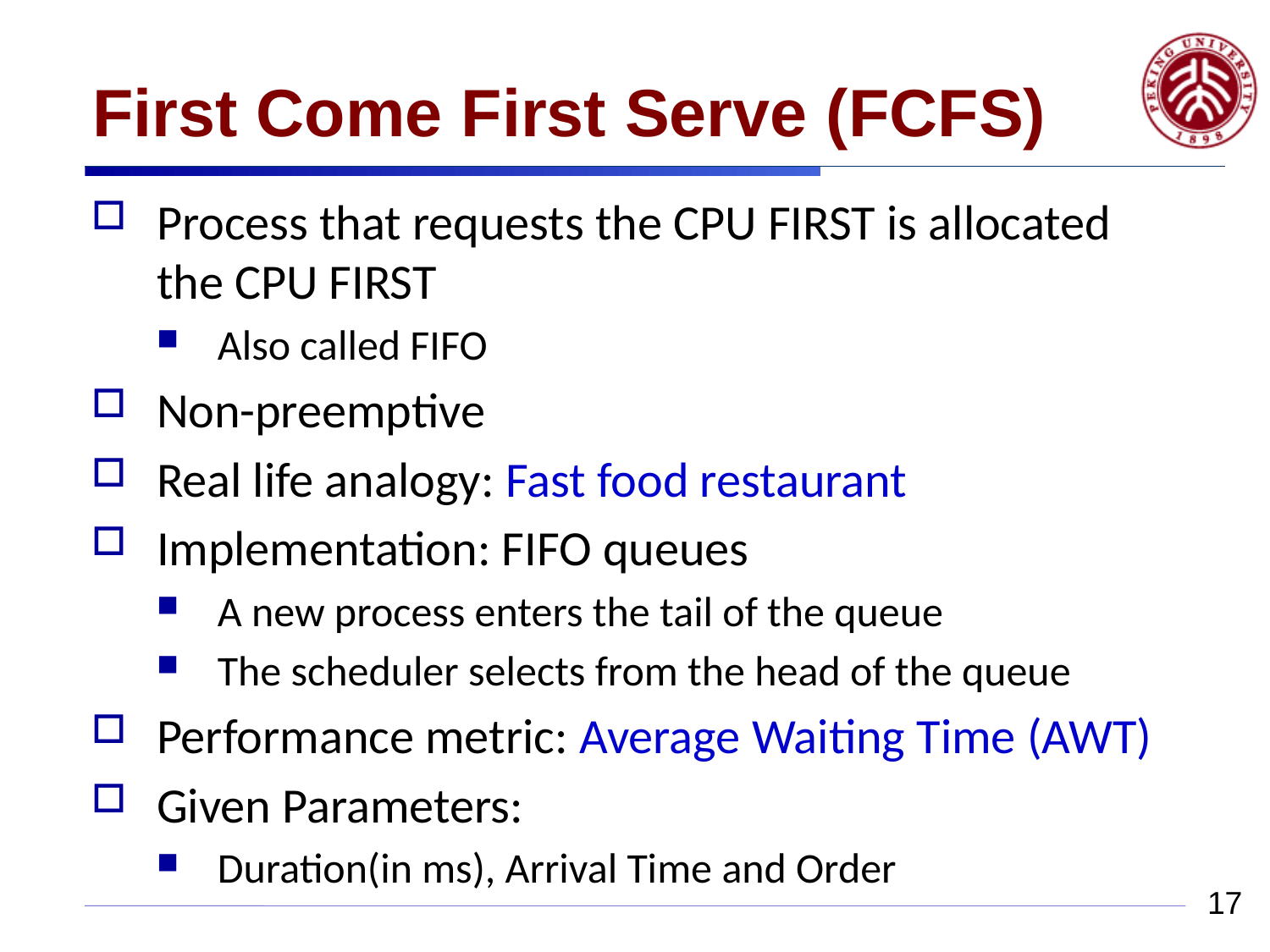

# First Come First Serve (FCFS)
Process that requests the CPU FIRST is allocated the CPU FIRST
Also called FIFO
Non-preemptive
Real life analogy: Fast food restaurant
Implementation: FIFO queues
A new process enters the tail of the queue
The scheduler selects from the head of the queue
Performance metric: Average Waiting Time (AWT)
Given Parameters:
Duration(in ms), Arrival Time and Order